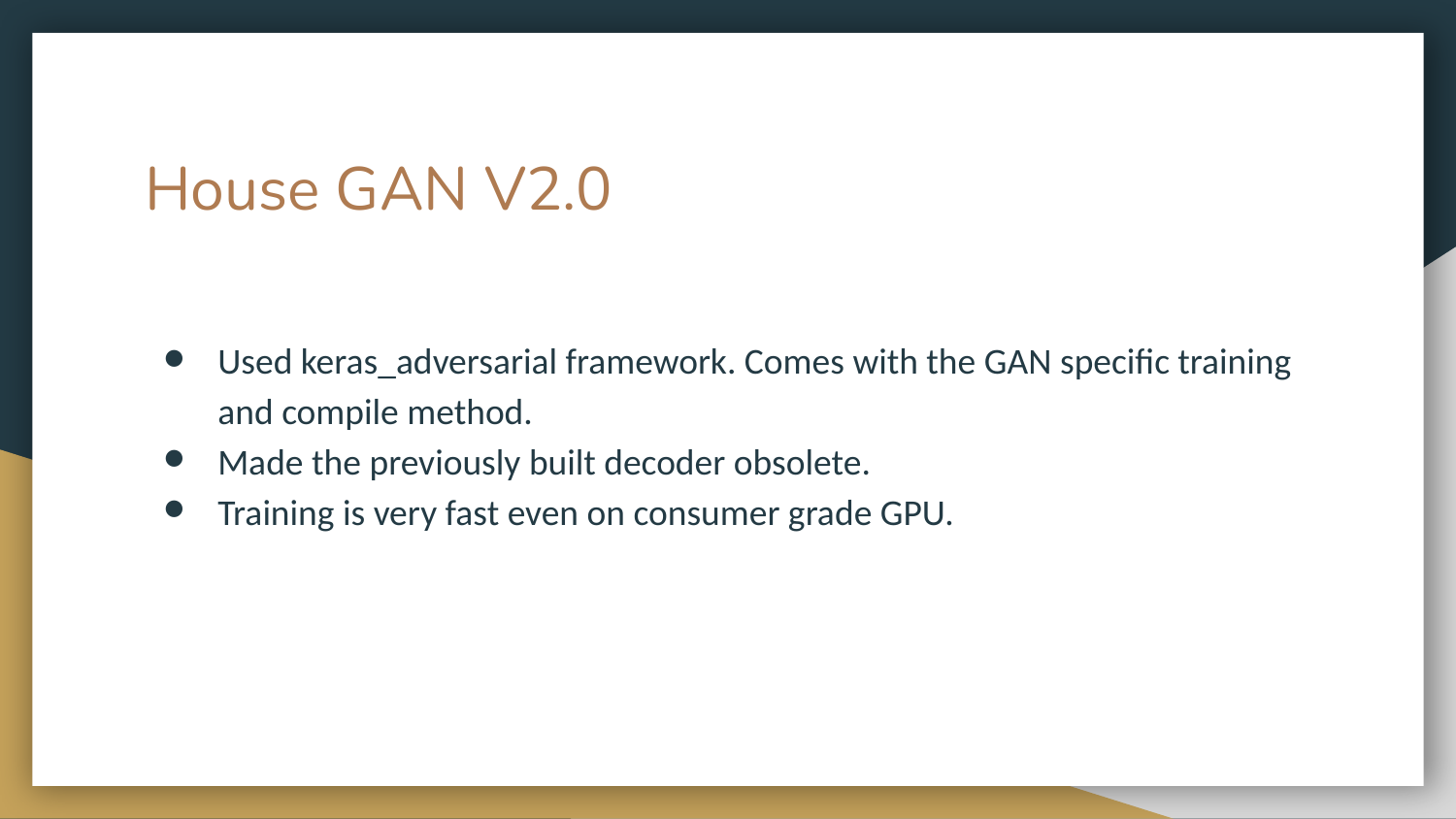

# House GAN V2.0
Used keras_adversarial framework. Comes with the GAN specific training and compile method.
Made the previously built decoder obsolete.
Training is very fast even on consumer grade GPU.